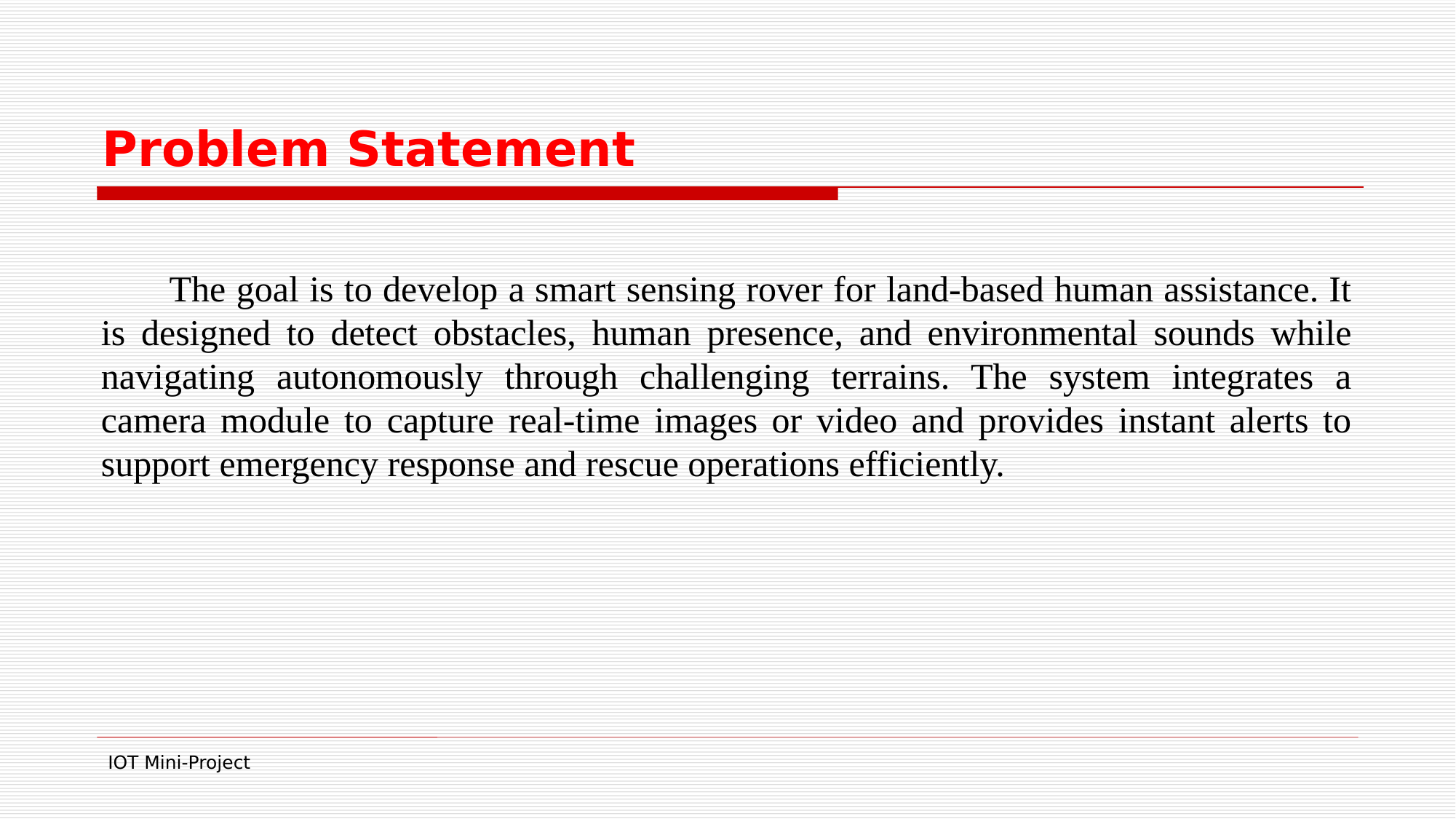

# Problem Statement

     The goal is to develop a smart sensing rover for land-based human assistance. It is designed to detect obstacles, human presence, and environmental sounds while navigating autonomously through challenging terrains. The system integrates a camera module to capture real-time images or video and provides instant alerts to support emergency response and rescue operations efficiently.

IOT Mini-Project